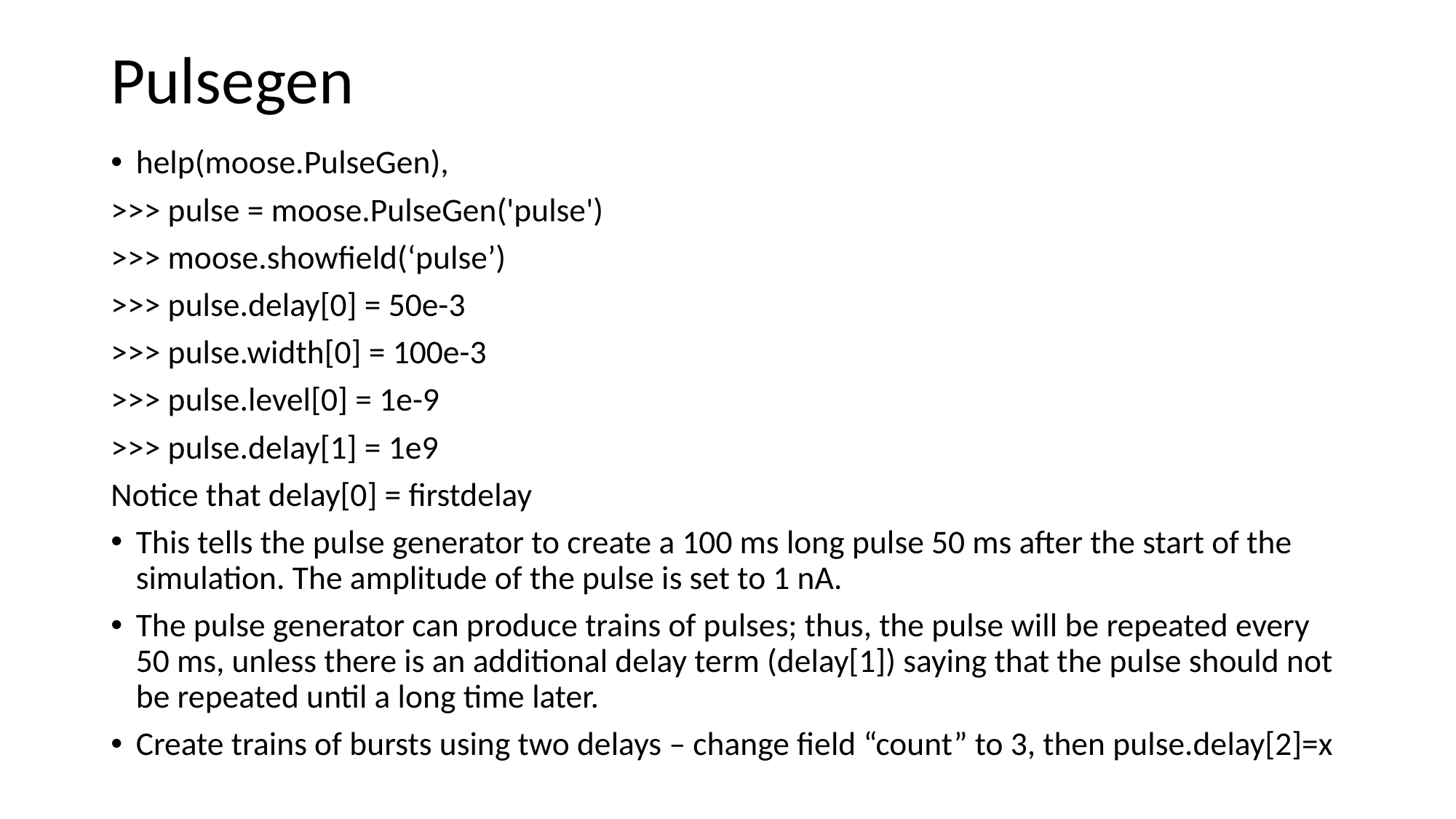

# Pulsegen
help(moose.PulseGen),
>>> pulse = moose.PulseGen('pulse')
>>> moose.showfield(‘pulse’)
>>> pulse.delay[0] = 50e-3
>>> pulse.width[0] = 100e-3
>>> pulse.level[0] = 1e-9
>>> pulse.delay[1] = 1e9
Notice that delay[0] = firstdelay
This tells the pulse generator to create a 100 ms long pulse 50 ms after the start of the simulation. The amplitude of the pulse is set to 1 nA.
The pulse generator can produce trains of pulses; thus, the pulse will be repeated every 50 ms, unless there is an additional delay term (delay[1]) saying that the pulse should not be repeated until a long time later.
Create trains of bursts using two delays – change field “count” to 3, then pulse.delay[2]=x